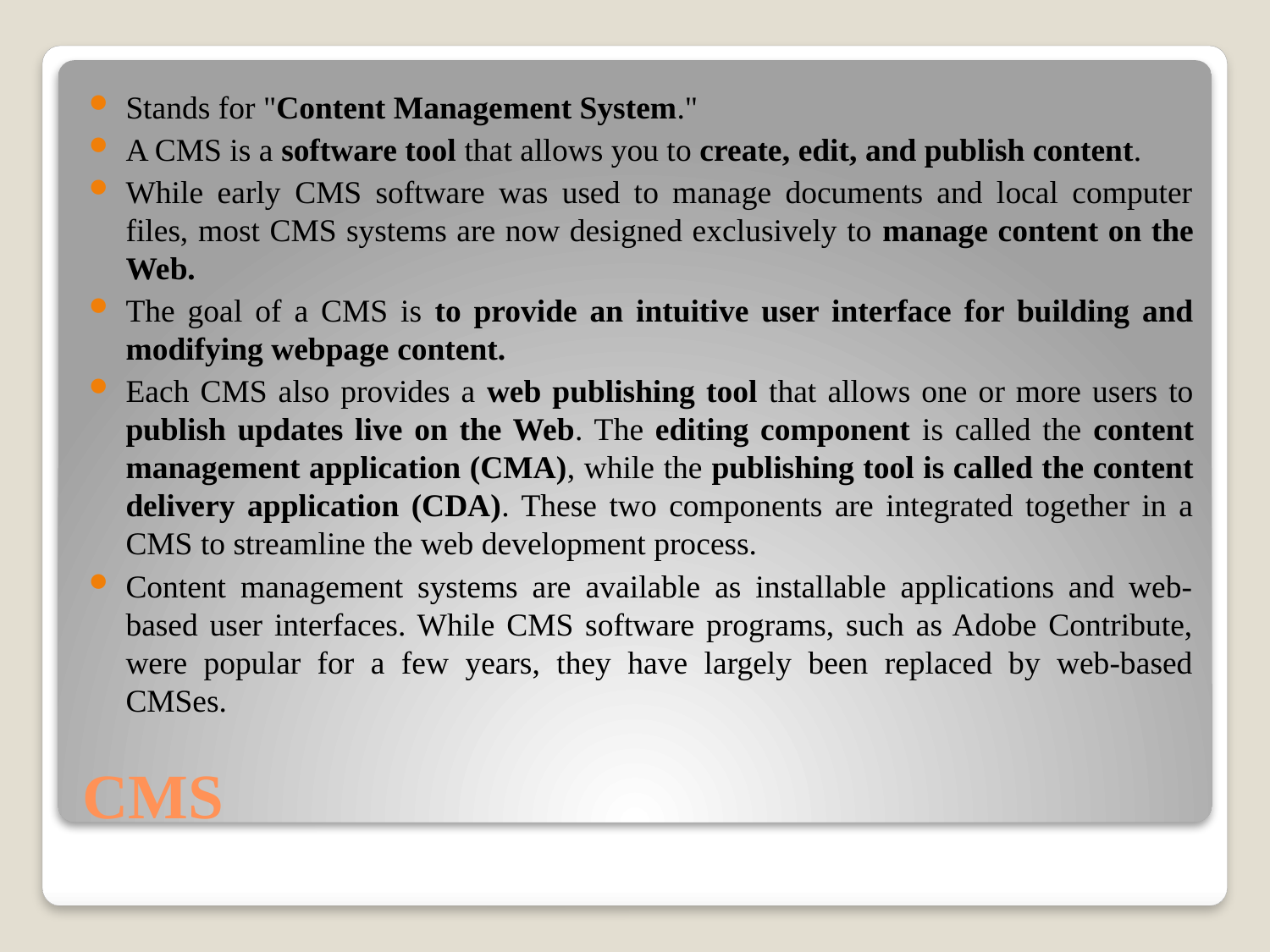

Stands for "Content Management System."
A CMS is a software tool that allows you to create, edit, and publish content.
While early CMS software was used to manage documents and local computer files, most CMS systems are now designed exclusively to manage content on the Web.
The goal of a CMS is to provide an intuitive user interface for building and modifying webpage content.
Each CMS also provides a web publishing tool that allows one or more users to publish updates live on the Web. The editing component is called the content management application (CMA), while the publishing tool is called the content delivery application (CDA). These two components are integrated together in a CMS to streamline the web development process.
Content management systems are available as installable applications and web-based user interfaces. While CMS software programs, such as Adobe Contribute, were popular for a few years, they have largely been replaced by web-based CMSes.
# CMS